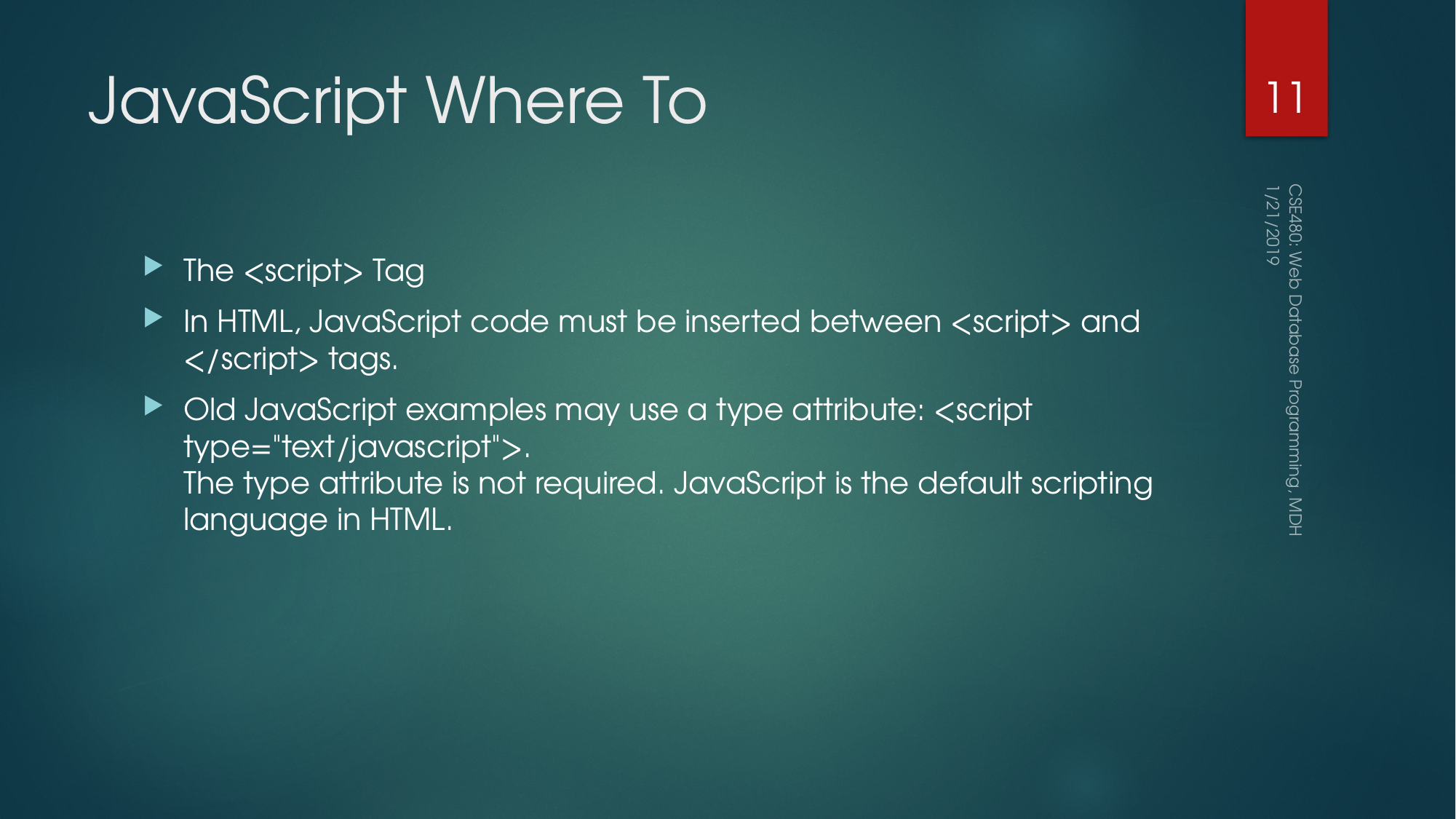

11
# JavaScript Where To
1/21/2019
The <script> Tag
In HTML, JavaScript code must be inserted between <script> and </script> tags.
Old JavaScript examples may use a type attribute: <script type="text/javascript">.
The type attribute is not required. JavaScript is the default scripting language in HTML.
CSE480: Web Database Programming, MDH